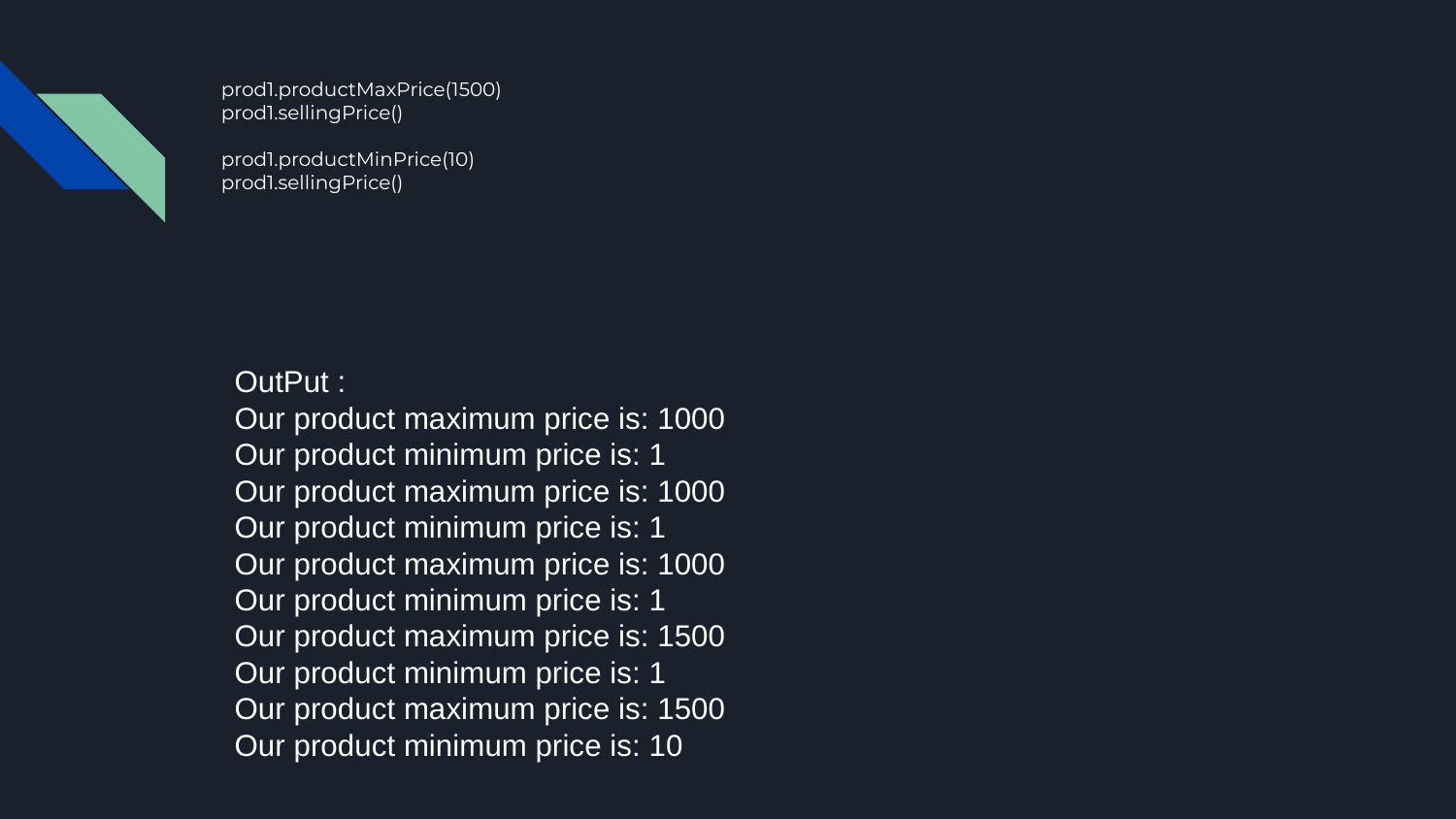

# prod1.productMaxPrice(1500)
prod1.sellingPrice()

prod1.productMinPrice(10)
prod1.sellingPrice()

OutPut :
Our product maximum price is: 1000
Our product minimum price is: 1
Our product maximum price is: 1000
Our product minimum price is: 1
Our product maximum price is: 1000
Our product minimum price is: 1
Our product maximum price is: 1500
Our product minimum price is: 1
Our product maximum price is: 1500
Our product minimum price is: 10